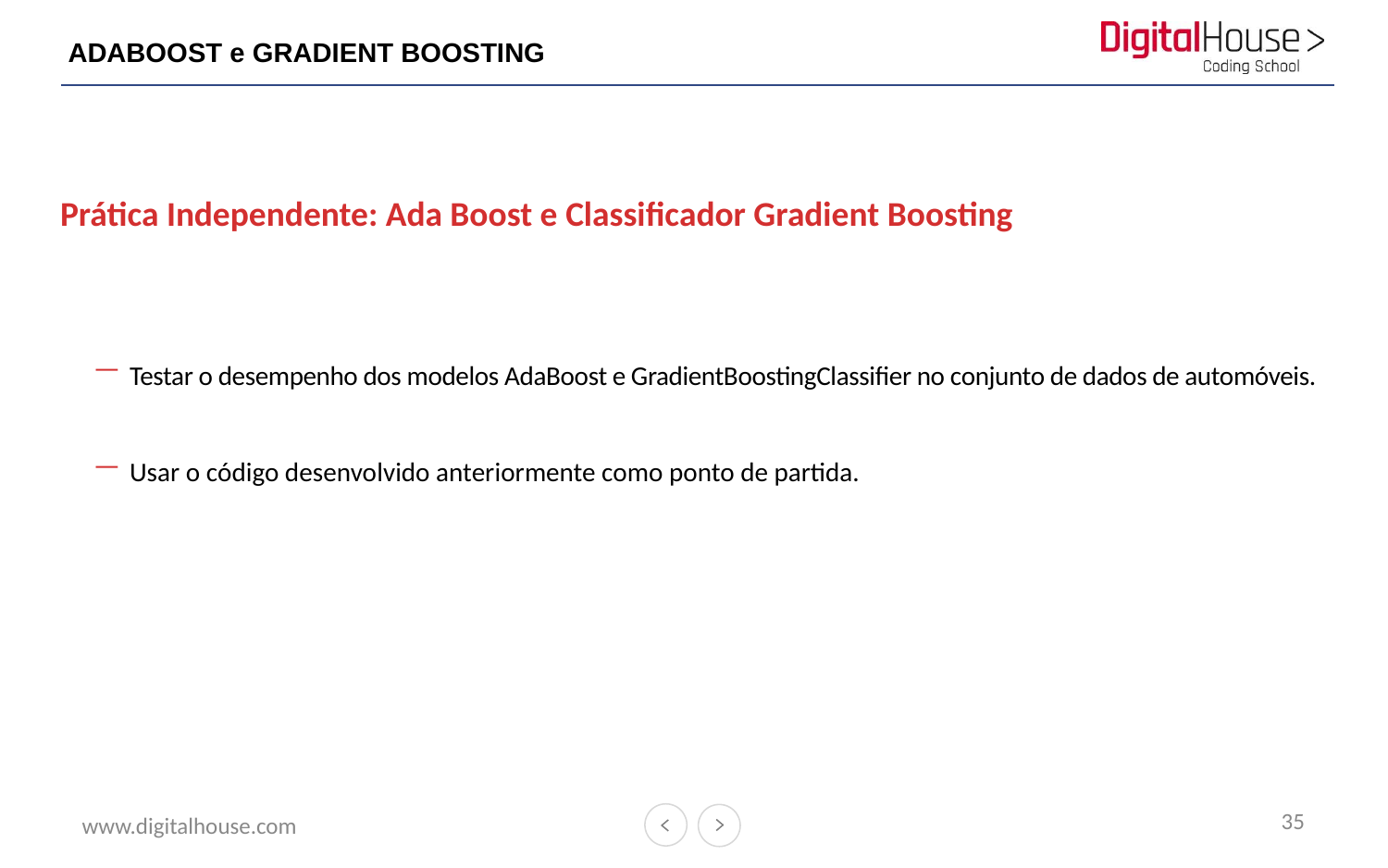

# ADABOOST e GRADIENT BOOSTING
Prática Independente: Ada Boost e Classificador Gradient Boosting

Testar o desempenho dos modelos AdaBoost e GradientBoostingClassifier no conjunto de dados de automóveis.
Usar o código desenvolvido anteriormente como ponto de partida.

35